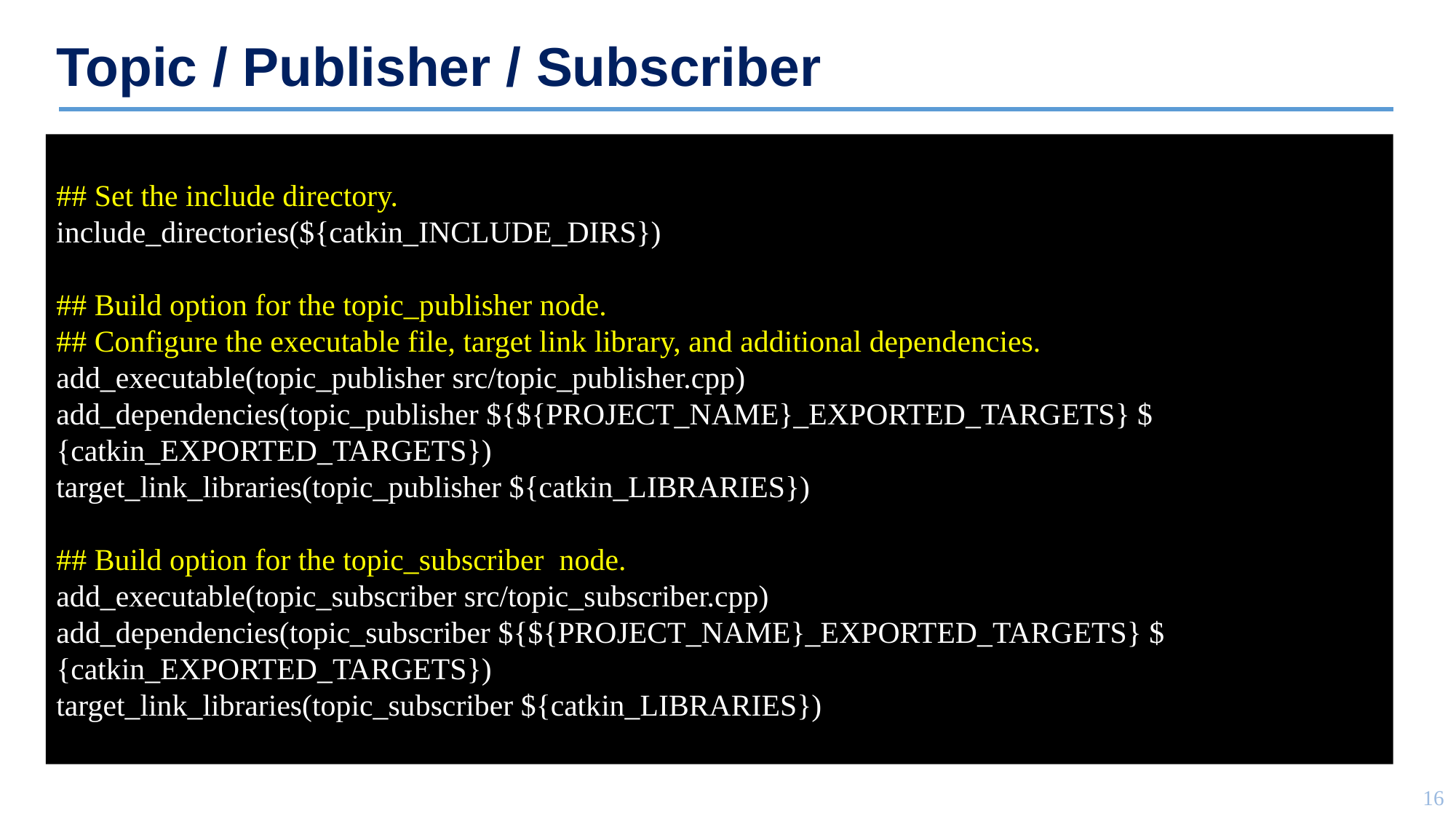

# Topic / Publisher / Subscriber

## Set the include directory.
include_directories(${catkin_INCLUDE_DIRS})

## Build option for the topic_publisher node.
## Configure the executable file, target link library, and additional dependencies. add_executable(topic_publisher src/topic_publisher.cpp)
add_dependencies(topic_publisher ${${PROJECT_NAME}_EXPORTED_TARGETS} ${catkin_EXPORTED_TARGETS})
target_link_libraries(topic_publisher ${catkin_LIBRARIES})

## Build option for the topic_subscriber  node.
add_executable(topic_subscriber src/topic_subscriber.cpp)
add_dependencies(topic_subscriber ${${PROJECT_NAME}_EXPORTED_TARGETS} ${catkin_EXPORTED_TARGETS})
target_link_libraries(topic_subscriber ${catkin_LIBRARIES})

16